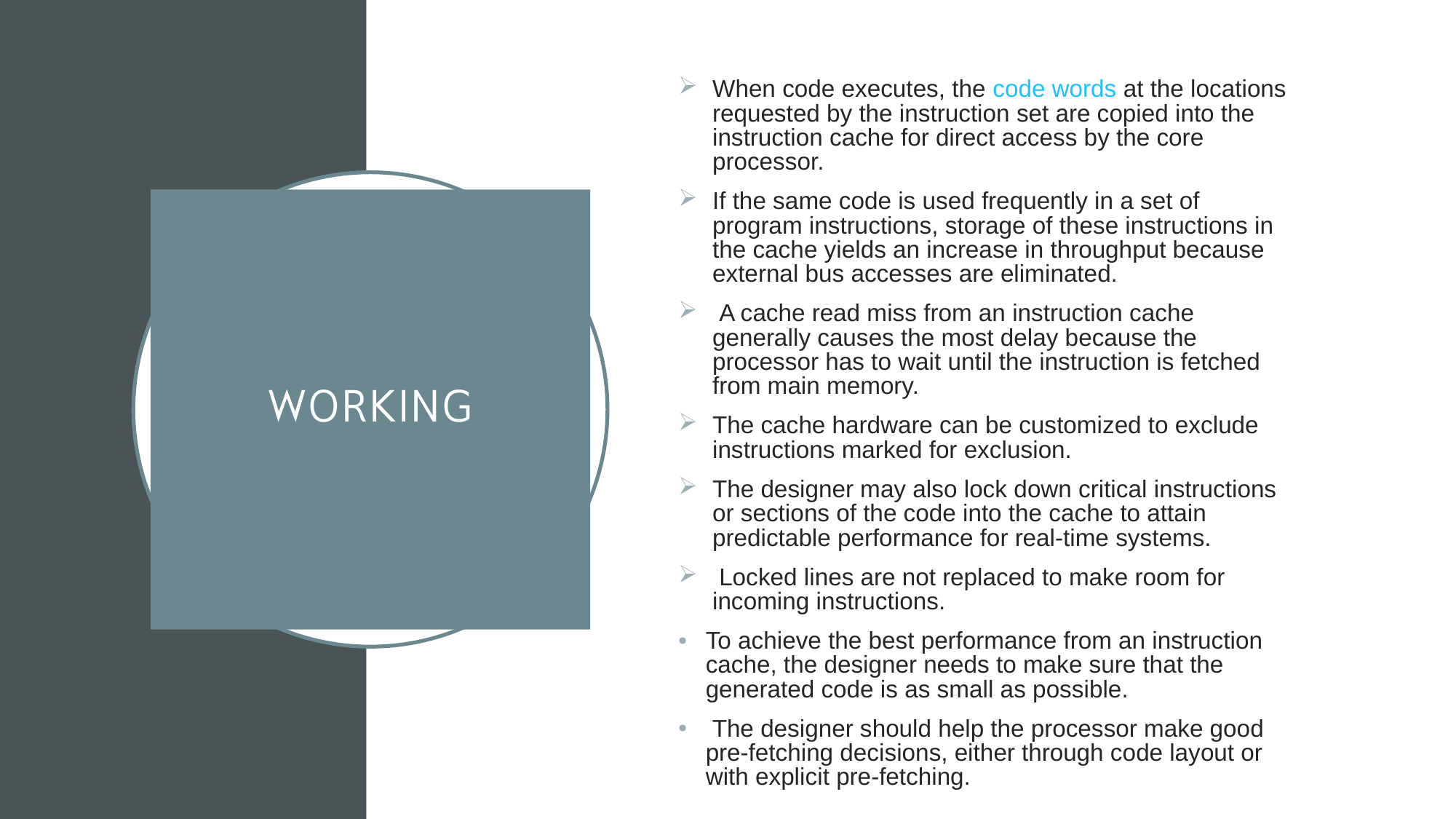

When code executes, the code words at the locations requested by the instruction set are copied into the instruction cache for direct access by the core processor.
If the same code is used frequently in a set of program instructions, storage of these instructions in the cache yields an increase in throughput because external bus accesses are eliminated.
 A cache read miss from an instruction cache generally causes the most delay because the processor has to wait until the instruction is fetched from main memory.
The cache hardware can be customized to exclude instructions marked for exclusion.
The designer may also lock down critical instructions or sections of the code into the cache to attain predictable performance for real-time systems.
 Locked lines are not replaced to make room for incoming instructions.
To achieve the best performance from an instruction cache, the designer needs to make sure that the generated code is as small as possible.
 The designer should help the processor make good pre-fetching decisions, either through code layout or with explicit pre-fetching.

# WORKING